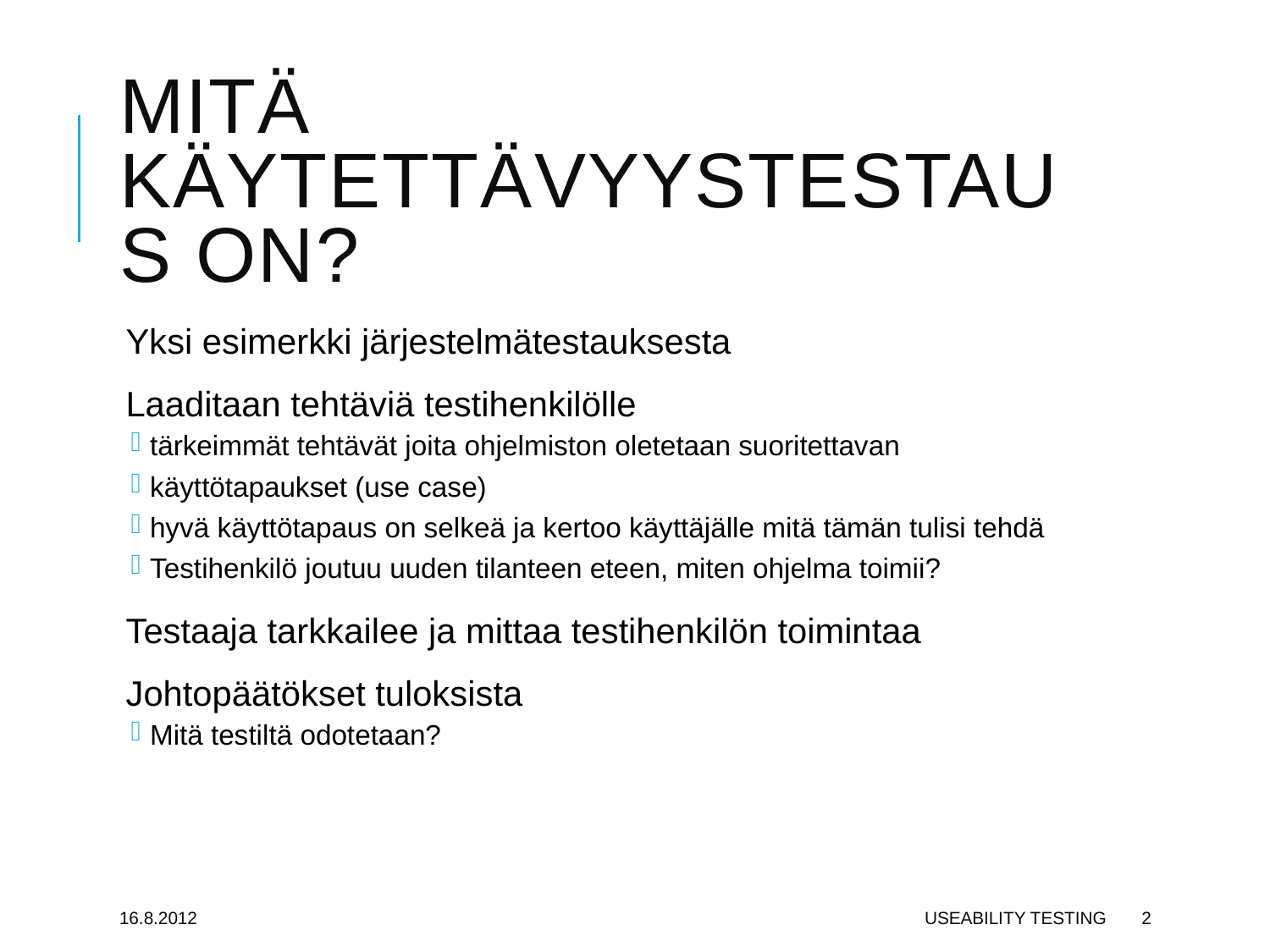

# Mitä käytettävyystestaus on?
Yksi esimerkki järjestelmätestauksesta
Laaditaan tehtäviä testihenkilölle
tärkeimmät tehtävät joita ohjelmiston oletetaan suoritettavan
käyttötapaukset (use case)
hyvä käyttötapaus on selkeä ja kertoo käyttäjälle mitä tämän tulisi tehdä
Testihenkilö joutuu uuden tilanteen eteen, miten ohjelma toimii?
Testaaja tarkkailee ja mittaa testihenkilön toimintaa
Johtopäätökset tuloksista
Mitä testiltä odotetaan?
16.8.2012
Useability testing
2